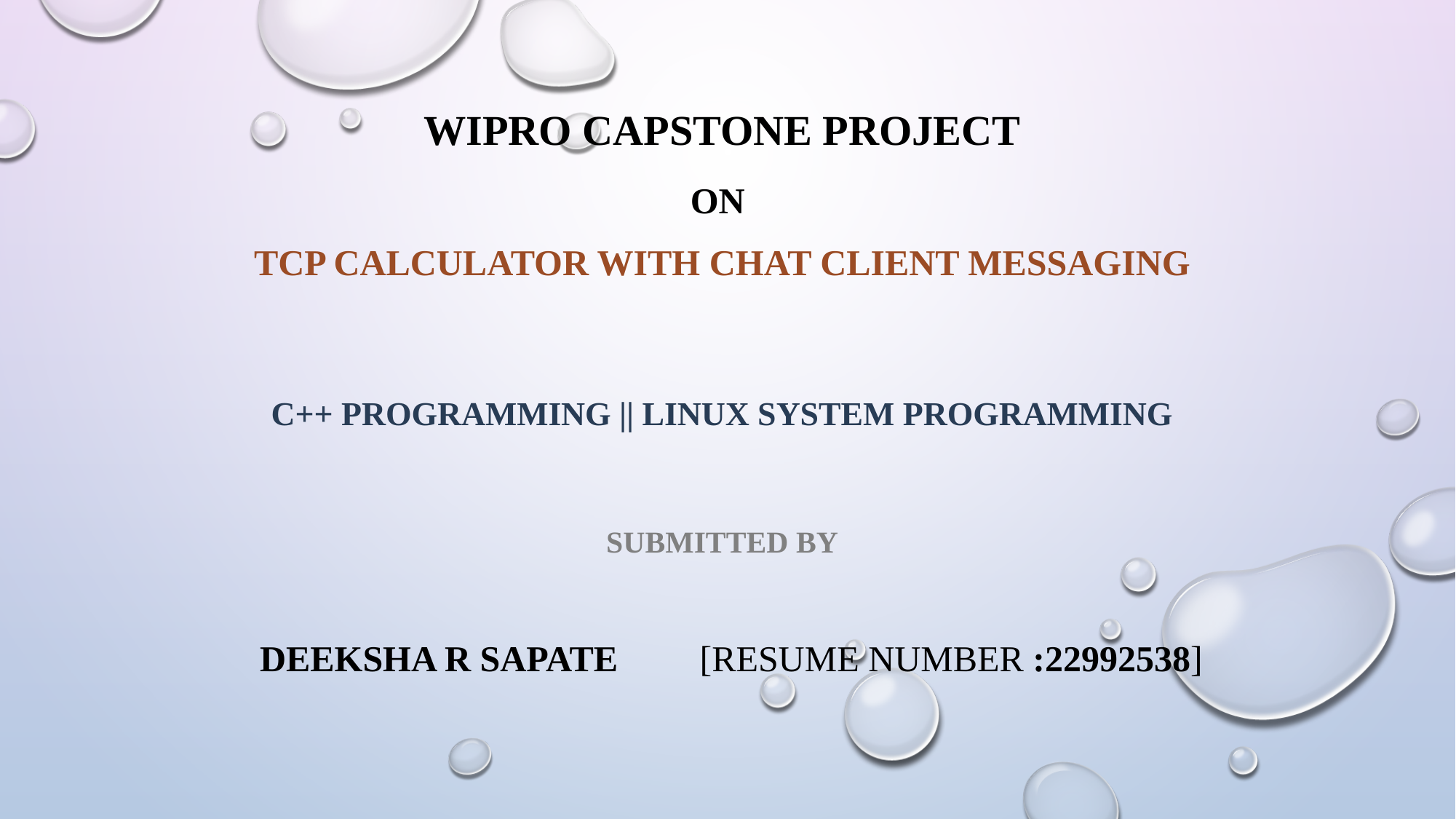

WIPRO CAPSTONE PROJECT
ON
TCP CALCULATOR WITH CHAT CLIENT MESSAGING

C++ Programming || Linux System Programming

Submitted by

  DEEKSHA R SAPATE         [Resume Number :22992538]